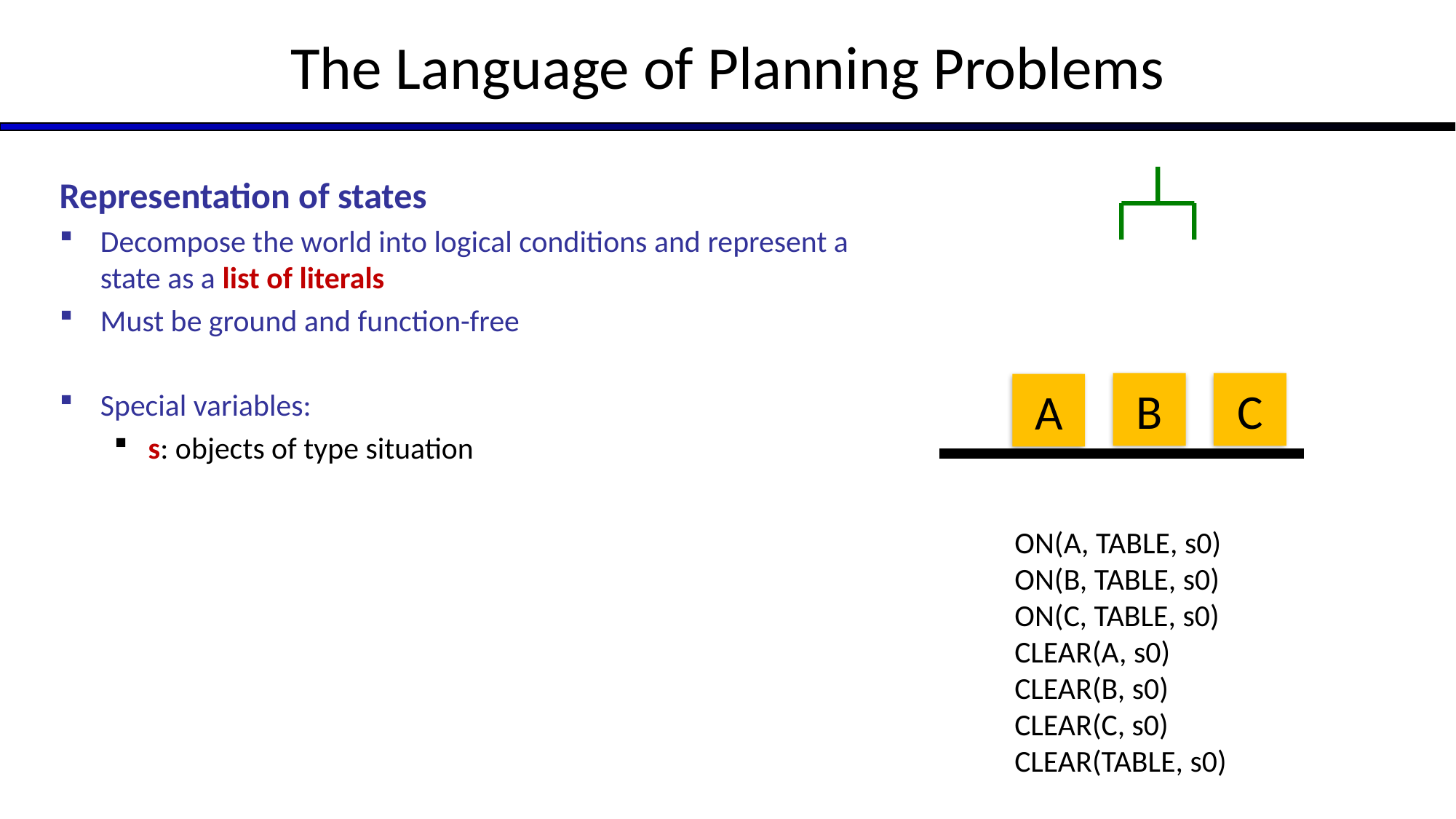

# The Language of Planning Problems
Representation of states
Decompose the world into logical conditions and represent a state as a list of literals
Must be ground and function-free

Special variables:
s: objects of type situation

B
C
A

ON(A, TABLE, s0)
ON(B, TABLE, s0)
ON(C, TABLE, s0)
CLEAR(A, s0)
CLEAR(B, s0)
CLEAR(C, s0)
CLEAR(TABLE, s0)